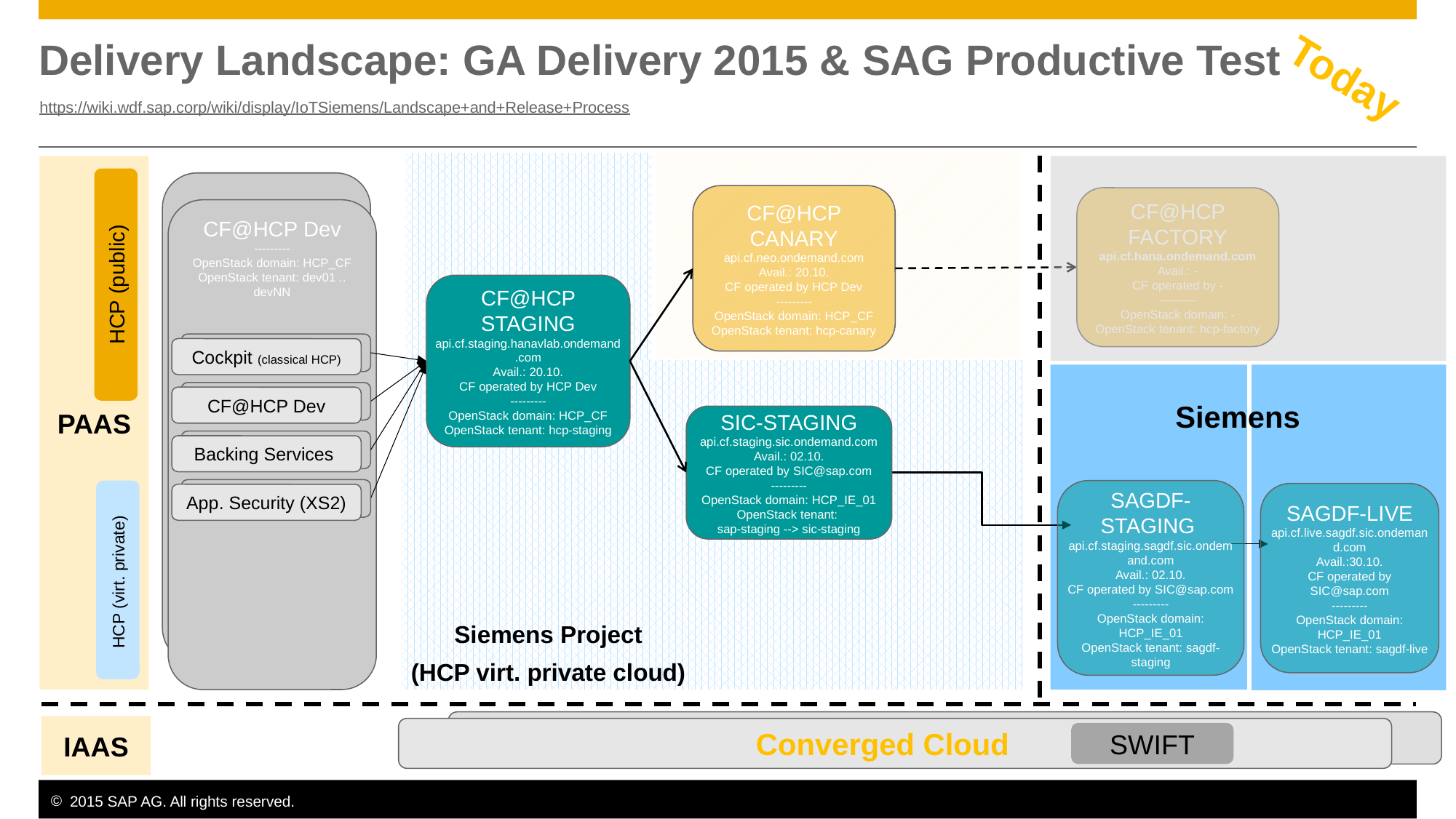

# Delivery Landscape: GA Delivery 2015 & SAG Productive Test
Today
https://wiki.wdf.sap.corp/wiki/display/IoTSiemens/Landscape+and+Release+Process

PAAS

CF@HCP Dev
---------
OpenStack domain: HCP_CF
OpenStack tenant: dev01 .. devNN
CF@HCP CANARY
api.cf.neo.ondemand.com
Avail.: 20.10.
CF operated by HCP Dev
---------
OpenStack domain: HCP_CF
OpenStack tenant: hcp-canary
CF@HCP FACTORY
api.cf.hana.ondemand.com
Avail.: -
CF operated by -
---------
OpenStack domain: -
OpenStack tenant: hcp-factory
HCP (public)
CF@HCP STAGING
api.cf.staging.hanavlab.ondemand.com
Avail.: 20.10.
CF operated by HCP Dev
---------
OpenStack domain: HCP_CF
OpenStack tenant: hcp-staging

Cockpit (classical HCP)

CF@HCP Dev
Siemens
SIC-STAGING
api.cf.staging.sic.ondemand.com
Avail.: 02.10.
CF operated by SIC@sap.com
---------
OpenStack domain: HCP_IE_01
OpenStack tenant:
sap-staging --> sic-staging

Backing Services

App. Security (XS2)
SAGDF-STAGING
api.cf.staging.sagdf.sic.ondemand.com
Avail.: 02.10.
CF operated by SIC@sap.com
---------
OpenStack domain: HCP_IE_01
OpenStack tenant: sagdf-staging
SAGDF-LIVE
api.cf.live.sagdf.sic.ondemand.com
Avail.:30.10.
CF operated by SIC@sap.com
---------
OpenStack domain: HCP_IE_01
OpenStack tenant: sagdf-live
HCP (virt. private)
Siemens Project
(HCP virt. private cloud)

Converged Cloud
IAAS
SWIFT